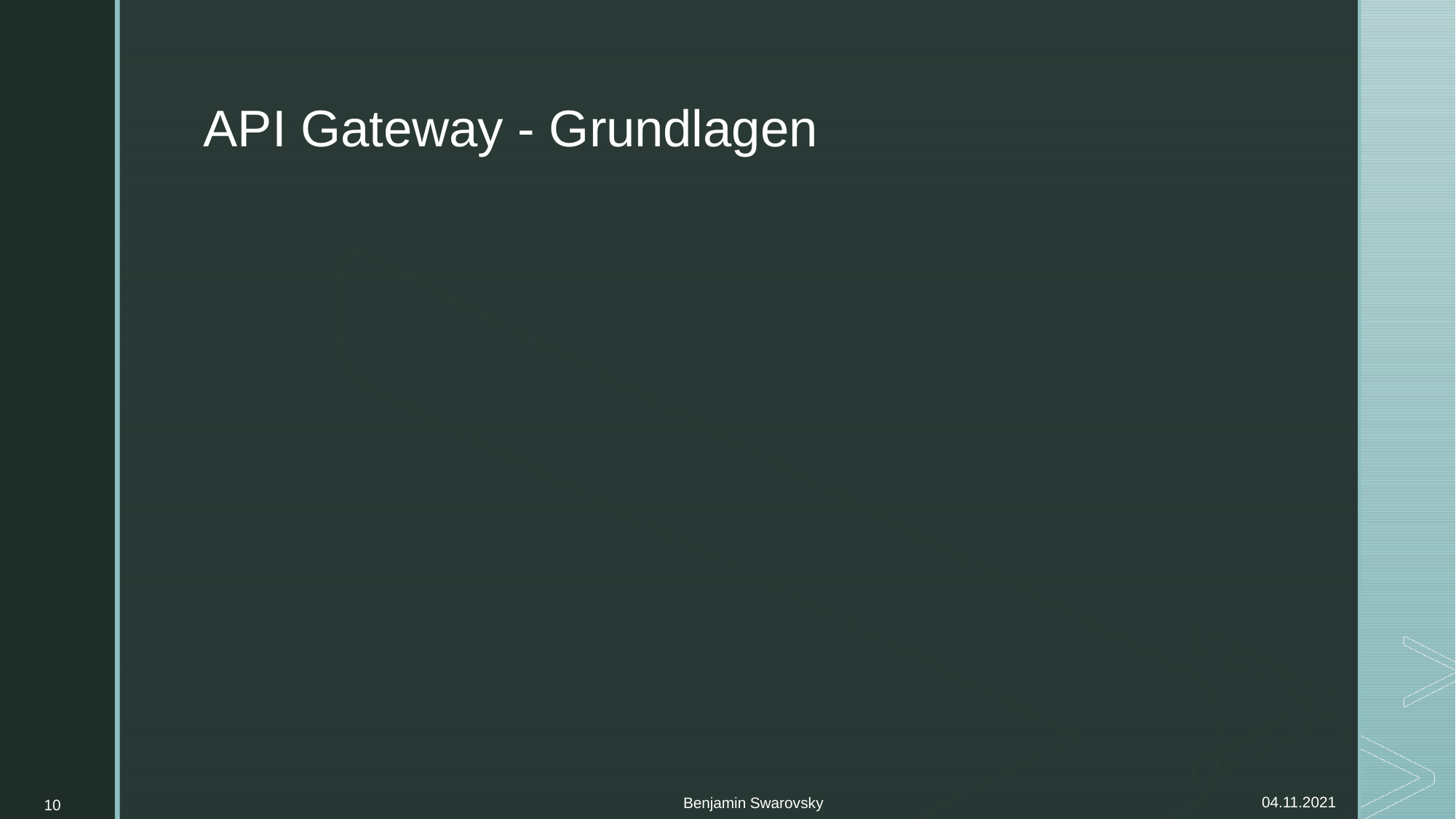

# API Gateway - Grundlagen

Benjamin Swarovsky
10
04.11.2021